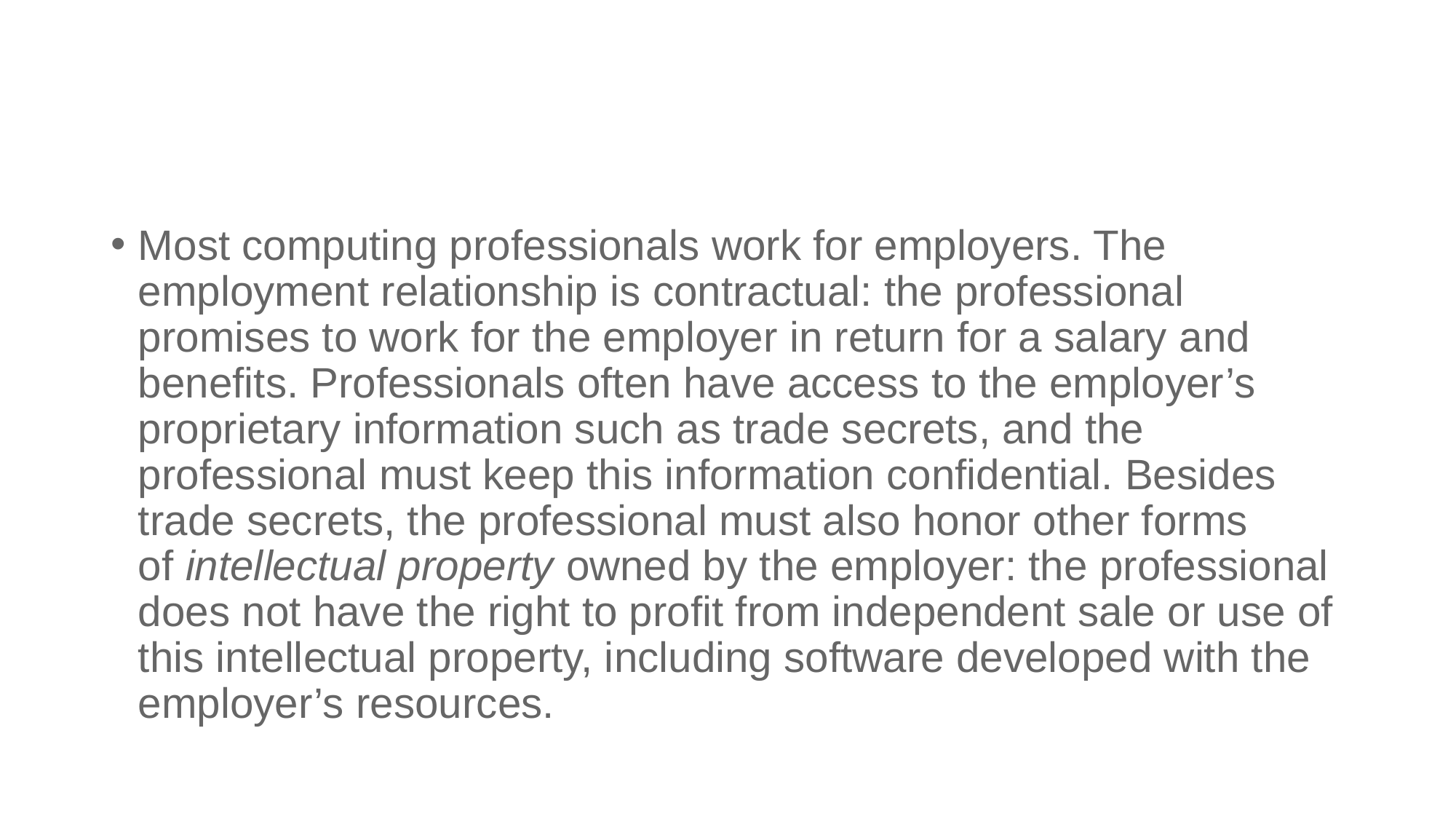

#
Most computing professionals work for employers. The employment relationship is contractual: the professional promises to work for the employer in return for a salary and benefits. Professionals often have access to the employer’s proprietary information such as trade secrets, and the professional must keep this information confidential. Besides trade secrets, the professional must also honor other forms of intellectual property owned by the employer: the professional does not have the right to profit from independent sale or use of this intellectual property, including software developed with the employer’s resources.